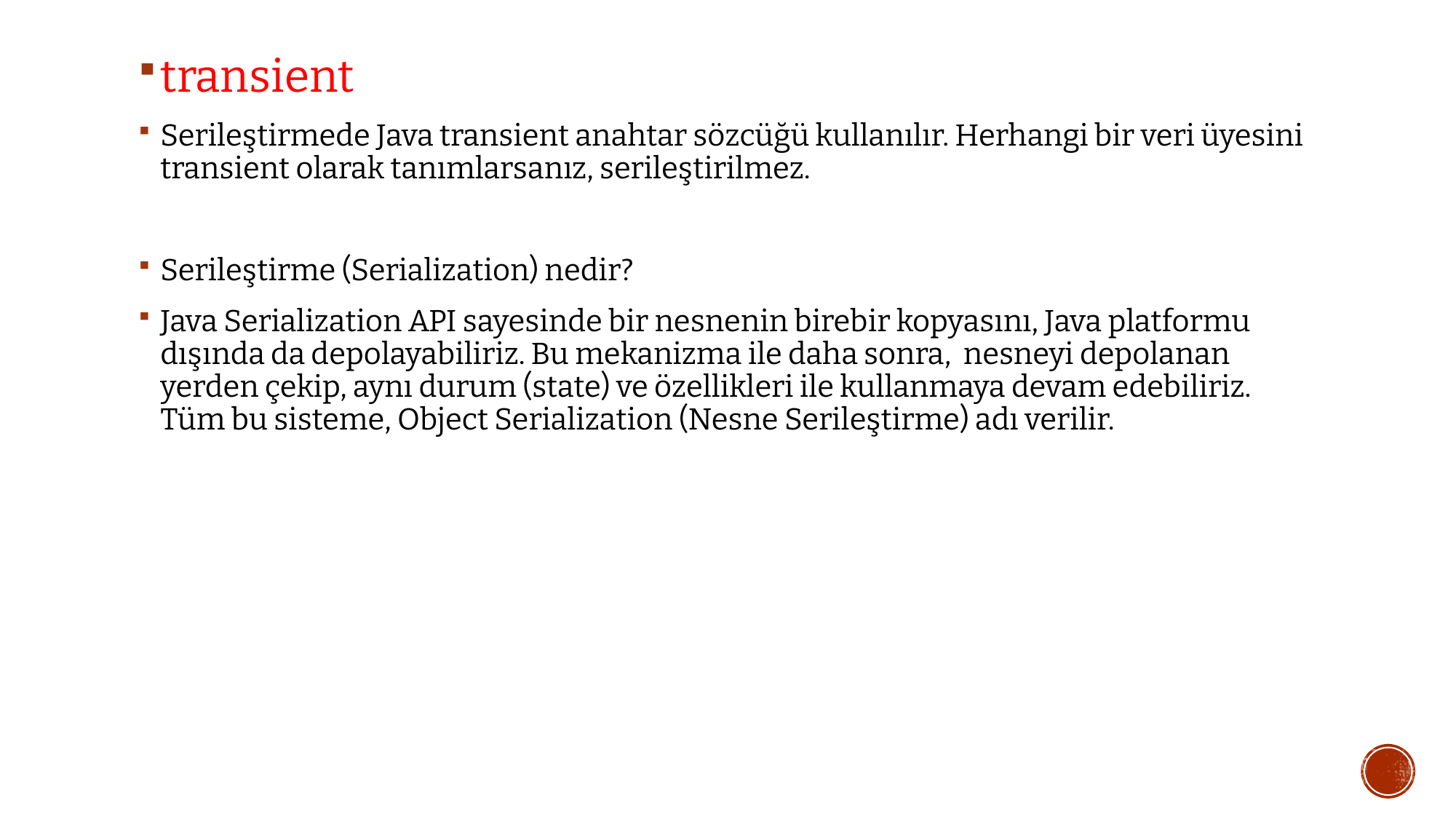

transient
Serileştirmede Java transient anahtar sözcüğü kullanılır. Herhangi bir veri üyesini transient olarak tanımlarsanız, serileştirilmez.

Serileştirme (Serialization) nedir?
Java Serialization API sayesinde bir nesnenin birebir kopyasını, Java platformu dışında da depolayabiliriz. Bu mekanizma ile daha sonra,  nesneyi depolanan yerden çekip, aynı durum (state) ve özellikleri ile kullanmaya devam edebiliriz. Tüm bu sisteme, Object Serialization (Nesne Serileştirme) adı verilir.